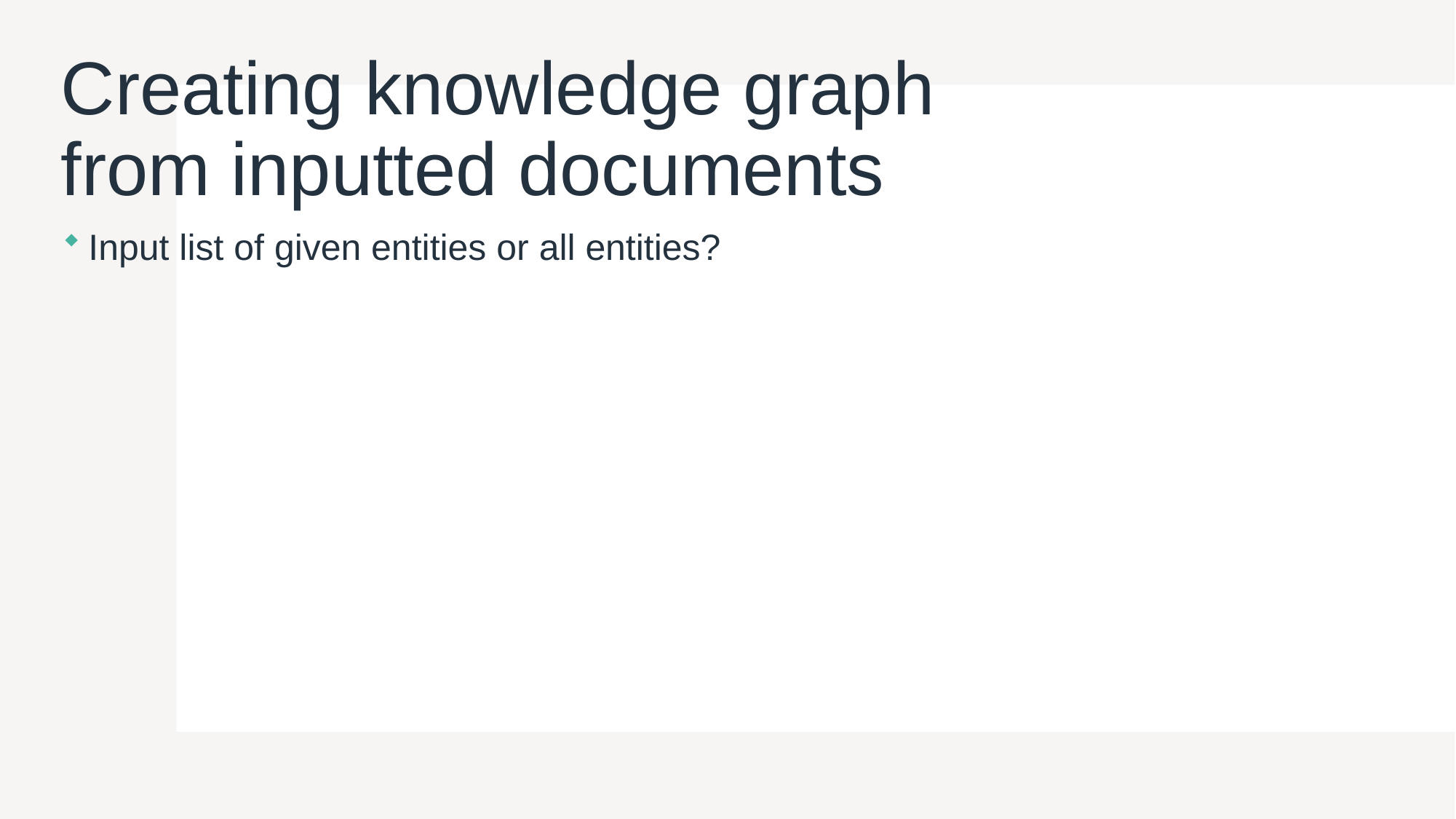

# Creating knowledge graph from inputted documents
Input list of given entities or all entities?